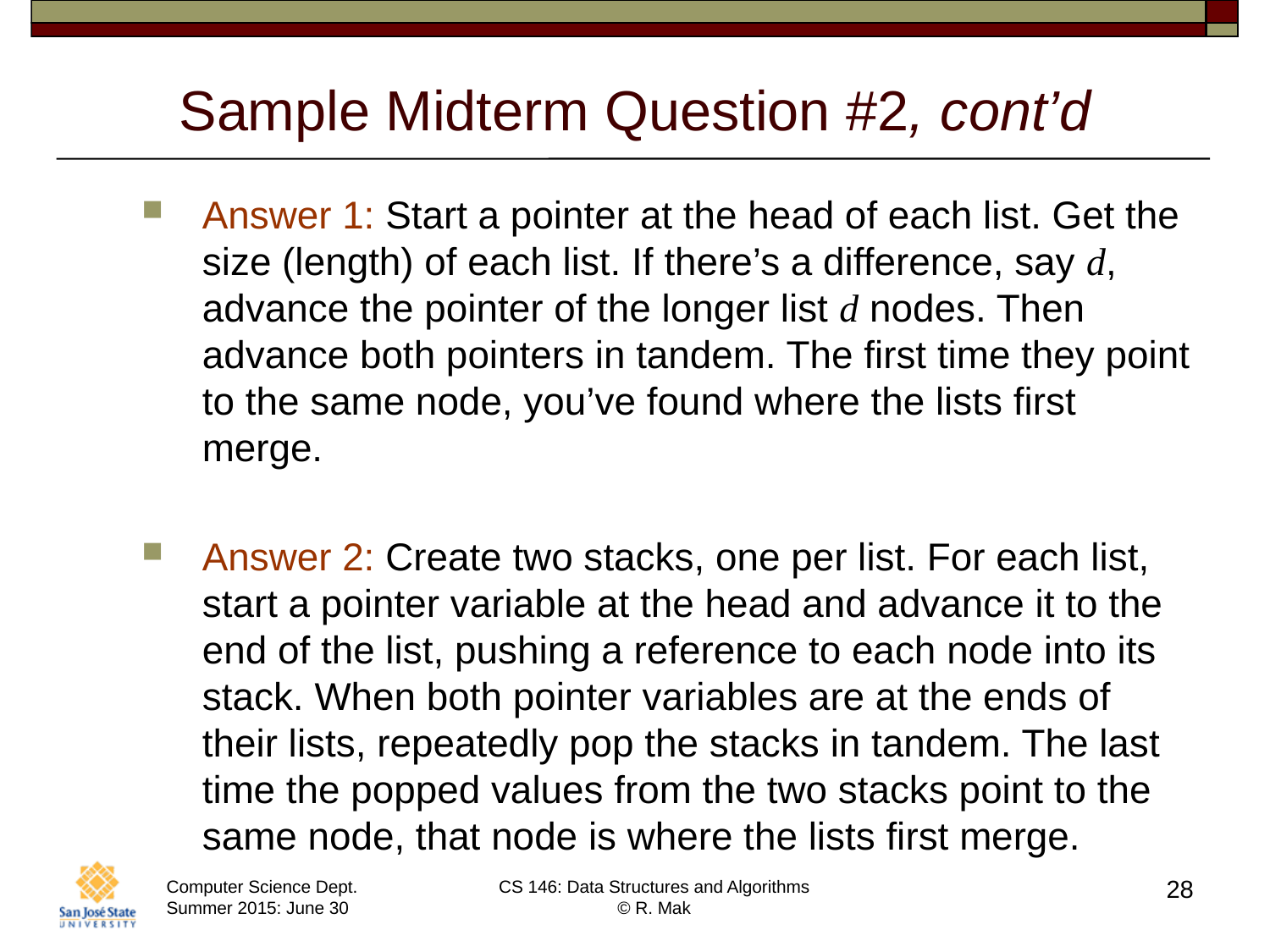

# Sample Midterm Question #2, cont’d
Answer 1: Start a pointer at the head of each list. Get the size (length) of each list. If there’s a difference, say d, advance the pointer of the longer list d nodes. Then advance both pointers in tandem. The first time they point to the same node, you’ve found where the lists first merge.

Answer 2: Create two stacks, one per list. For each list, start a pointer variable at the head and advance it to the end of the list, pushing a reference to each node into its stack. When both pointer variables are at the ends of their lists, repeatedly pop the stacks in tandem. The last time the popped values from the two stacks point to the same node, that node is where the lists first merge.
28